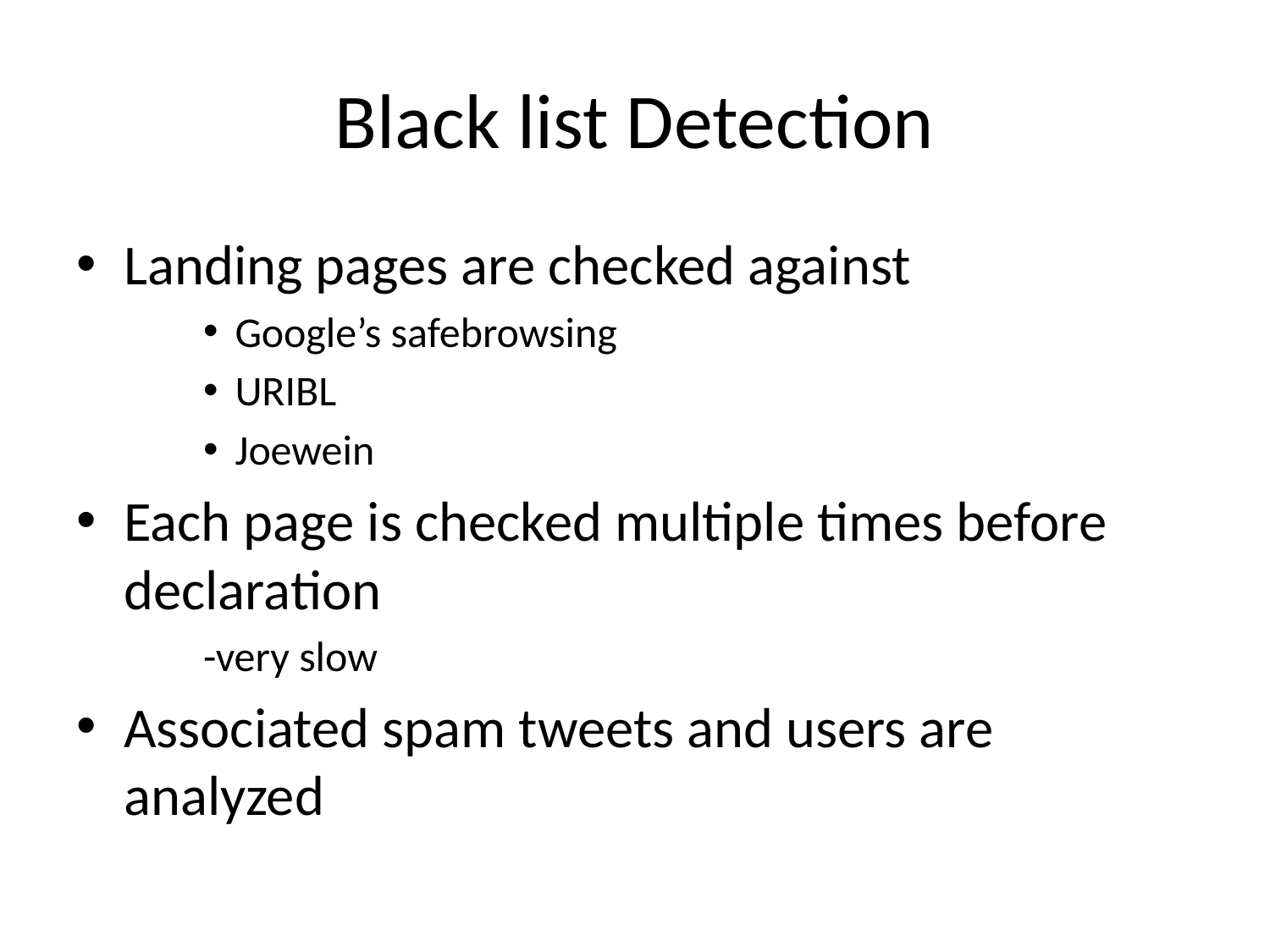

# Black list Detection
Landing pages are checked against
Google’s safebrowsing
URIBL
Joewein
Each page is checked multiple times before declaration
-very slow
Associated spam tweets and users are analyzed